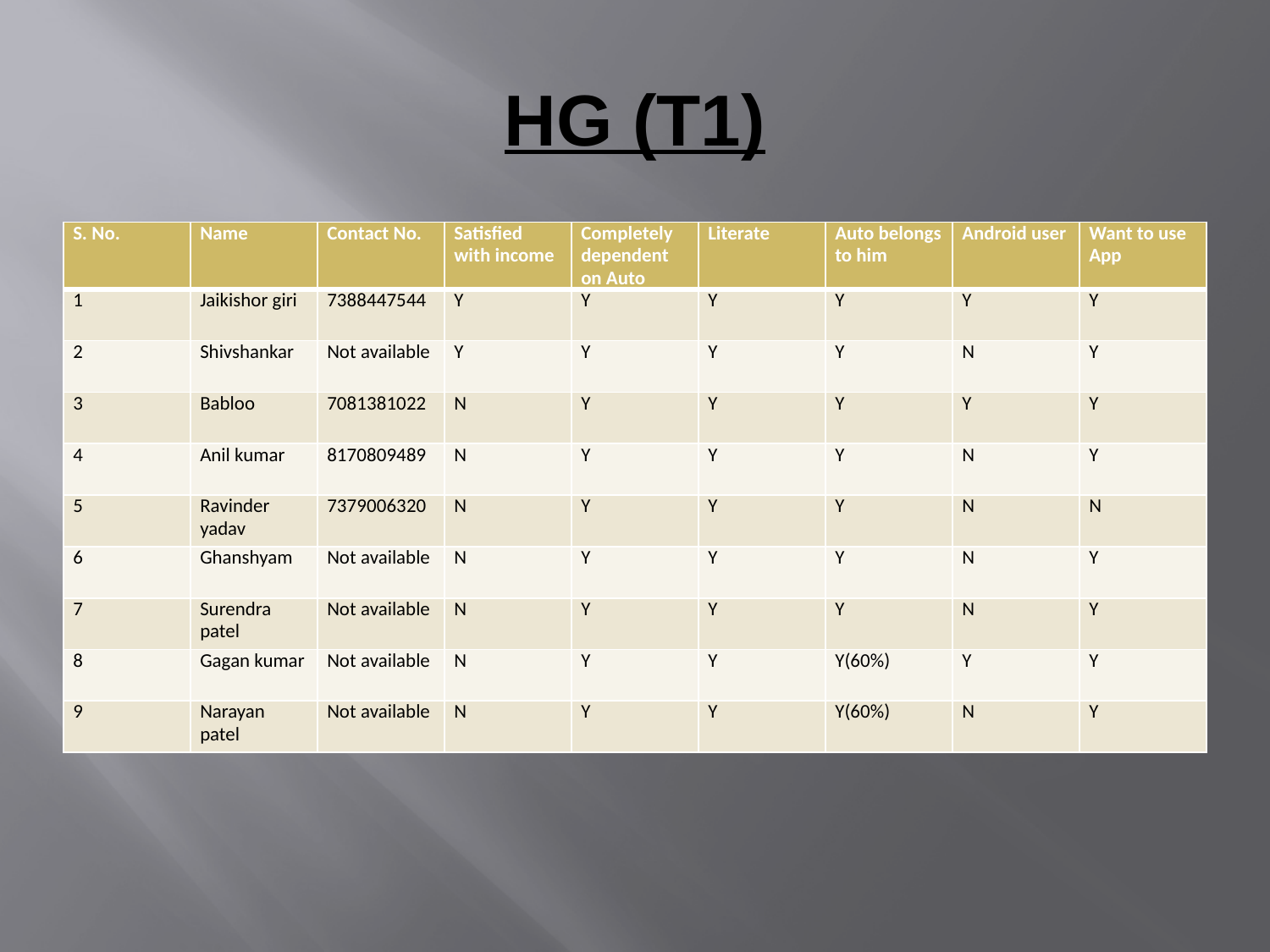

# HG (T1)
| S. No. | Name | Contact No. | Satisfied with income | Completely dependent on Auto | Literate | Auto belongs to him | Android user | Want to use App |
| --- | --- | --- | --- | --- | --- | --- | --- | --- |
| 1 | Jaikishor giri | 7388447544 | Y | Y | Y | Y | Y | Y |
| 2 | Shivshankar | Not available | Y | Y | Y | Y | N | Y |
| 3 | Babloo | 7081381022 | N | Y | Y | Y | Y | Y |
| 4 | Anil kumar | 8170809489 | N | Y | Y | Y | N | Y |
| 5 | Ravinder yadav | 7379006320 | N | Y | Y | Y | N | N |
| 6 | Ghanshyam | Not available | N | Y | Y | Y | N | Y |
| 7 | Surendra patel | Not available | N | Y | Y | Y | N | Y |
| 8 | Gagan kumar | Not available | N | Y | Y | Y(60%) | Y | Y |
| 9 | Narayan patel | Not available | N | Y | Y | Y(60%) | N | Y |